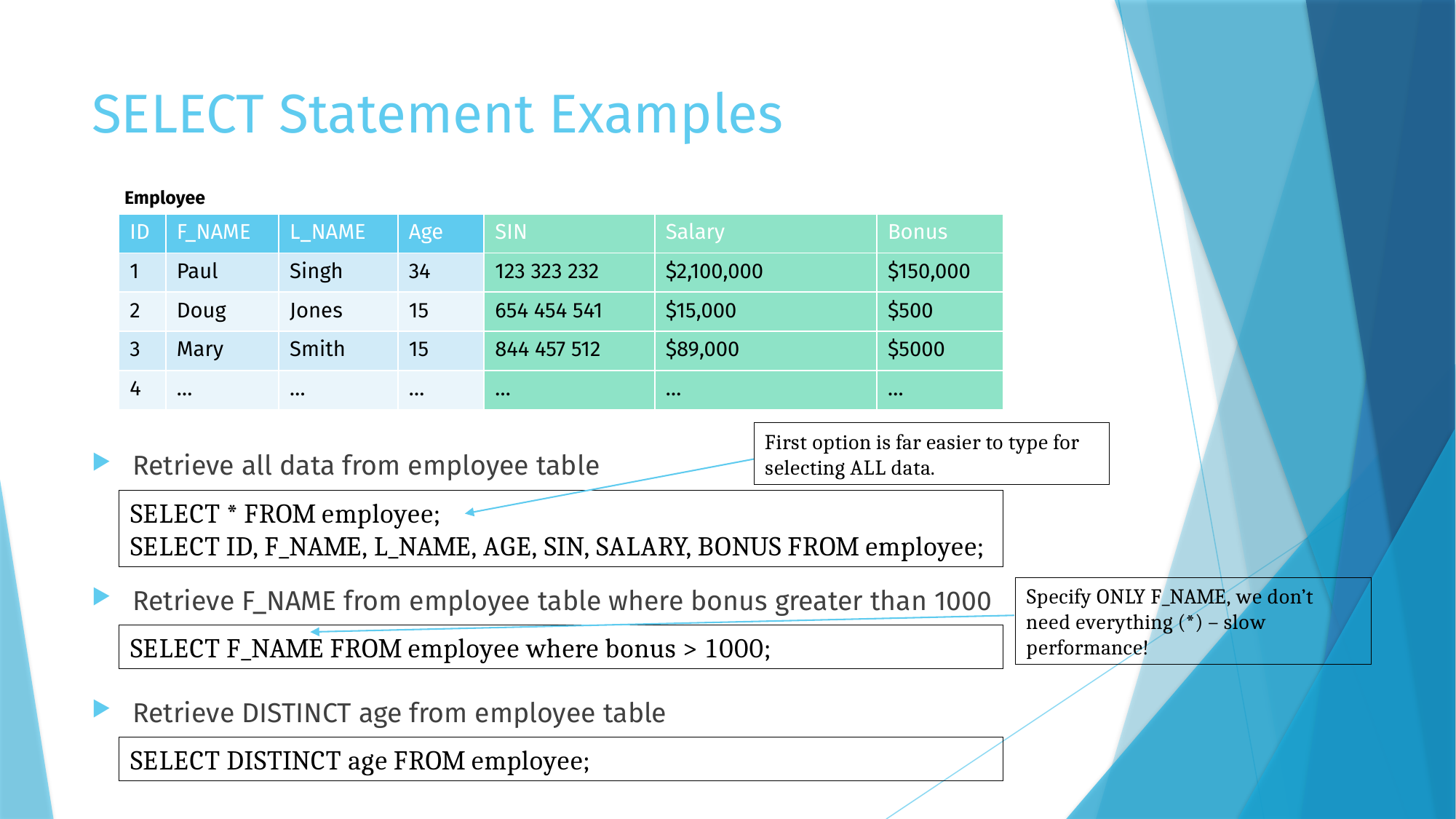

# SELECT Statement Examples
Employee
| ID | F\_NAME | L\_NAME | Age | SIN | Salary | Bonus |
| --- | --- | --- | --- | --- | --- | --- |
| 1 | Paul | Singh | 34 | 123 323 232 | $2,100,000 | $150,000 |
| 2 | Doug | Jones | 15 | 654 454 541 | $15,000 | $500 |
| 3 | Mary | Smith | 15 | 844 457 512 | $89,000 | $5000 |
| 4 | … | … | … | … | … | … |
First option is far easier to type for selecting ALL data.
Retrieve all data from employee table

SELECT * FROM employee;
SELECT ID, F_NAME, L_NAME, AGE, SIN, SALARY, BONUS FROM employee;
Retrieve F_NAME from employee table where bonus greater than 1000

Specify ONLY F_NAME, we don’t need everything (*) – slow performance!
SELECT F_NAME FROM employee where bonus > 1000;
Retrieve DISTINCT age from employee table

SELECT DISTINCT age FROM employee;